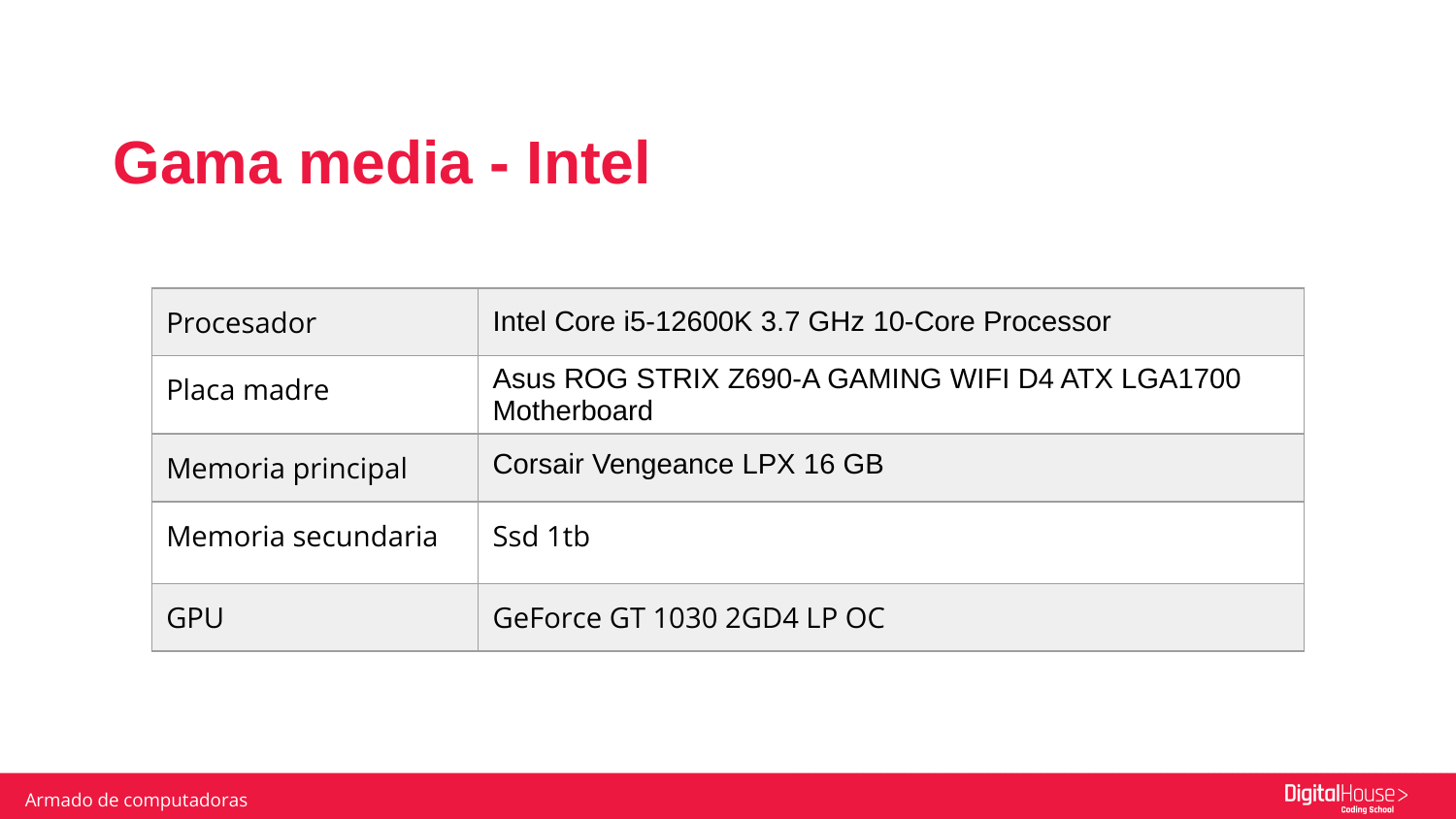

Gama media - Intel

| Procesador | Intel Core i5-12600K 3.7 GHz 10-Core Processor |
| --- | --- |
| Placa madre | Asus ROG STRIX Z690-A GAMING WIFI D4 ATX LGA1700 Motherboard |
| Memoria principal | Corsair Vengeance LPX 16 GB |
| Memoria secundaria | Ssd 1tb |
| GPU | GeForce GT 1030 2GD4 LP OC |